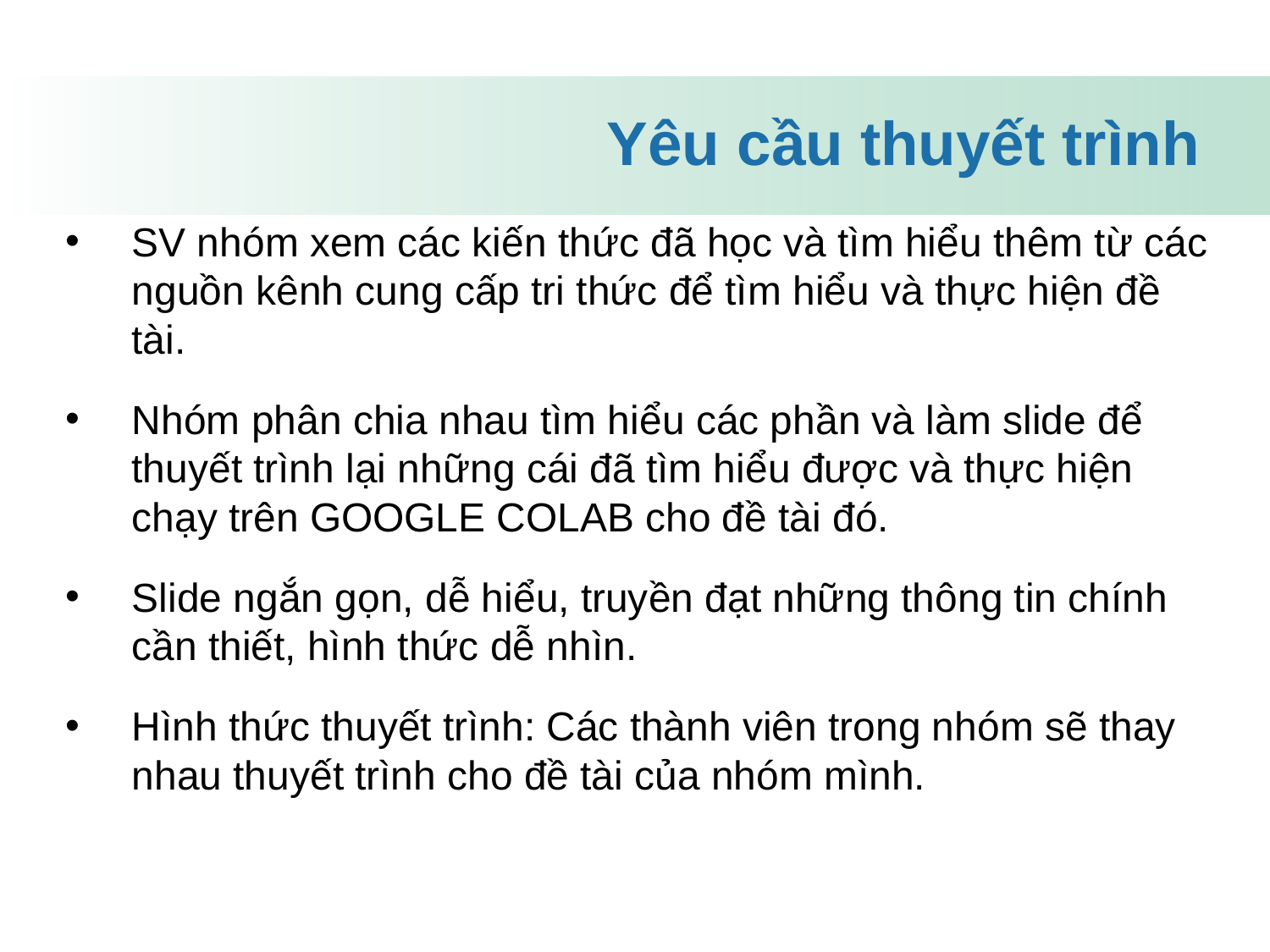

Yêu cầu thuyết trình
SV nhóm xem các kiến thức đã học và tìm hiểu thêm từ các nguồn kênh cung cấp tri thức để tìm hiểu và thực hiện đề tài.
Nhóm phân chia nhau tìm hiểu các phần và làm slide để thuyết trình lại những cái đã tìm hiểu được và thực hiện chạy trên GOOGLE COLAB cho đề tài đó.
Slide ngắn gọn, dễ hiểu, truyền đạt những thông tin chính cần thiết, hình thức dễ nhìn.
Hình thức thuyết trình: Các thành viên trong nhóm sẽ thay nhau thuyết trình cho đề tài của nhóm mình.